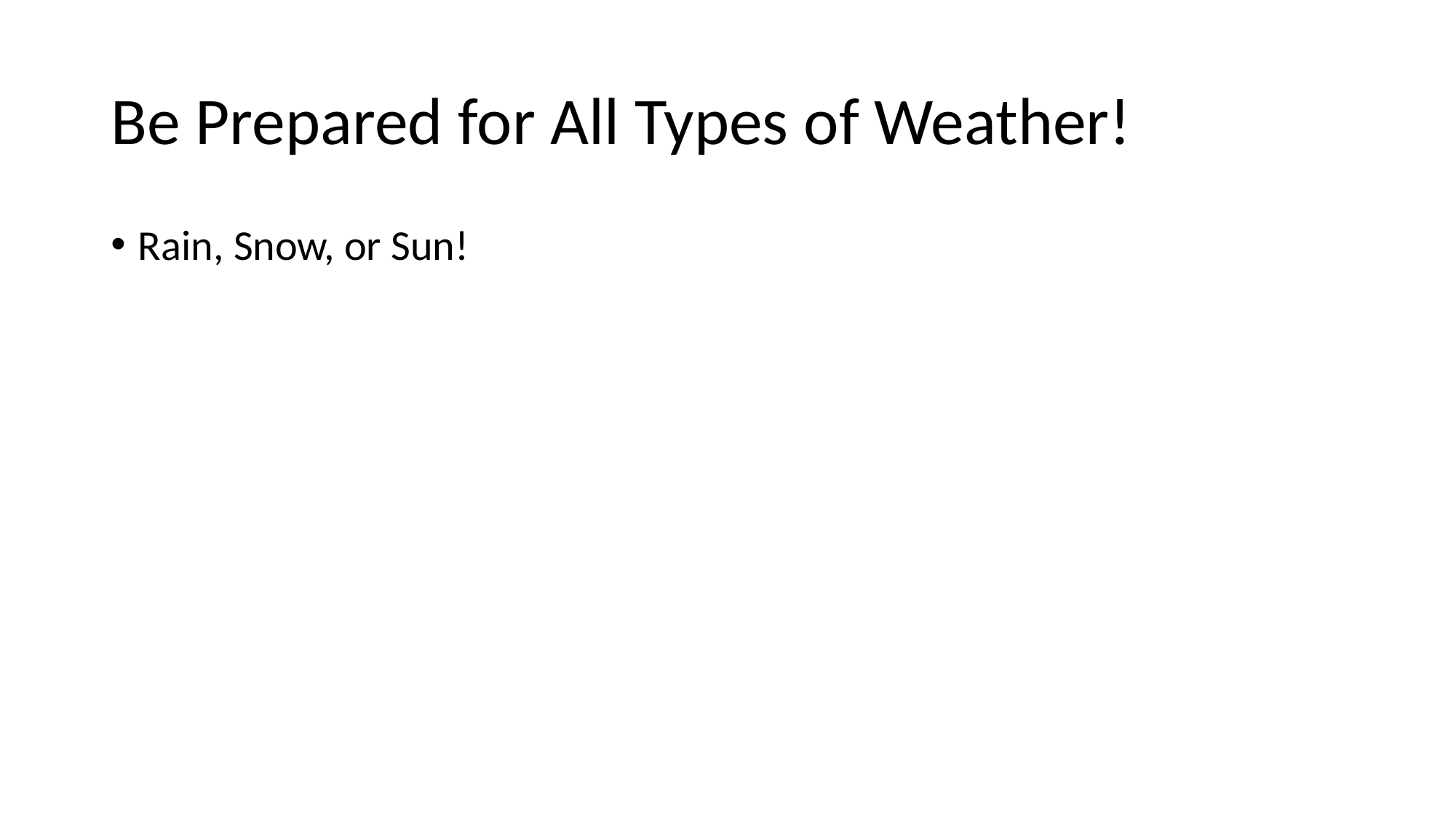

# Be Prepared for All Types of Weather!
Rain, Snow, or Sun!